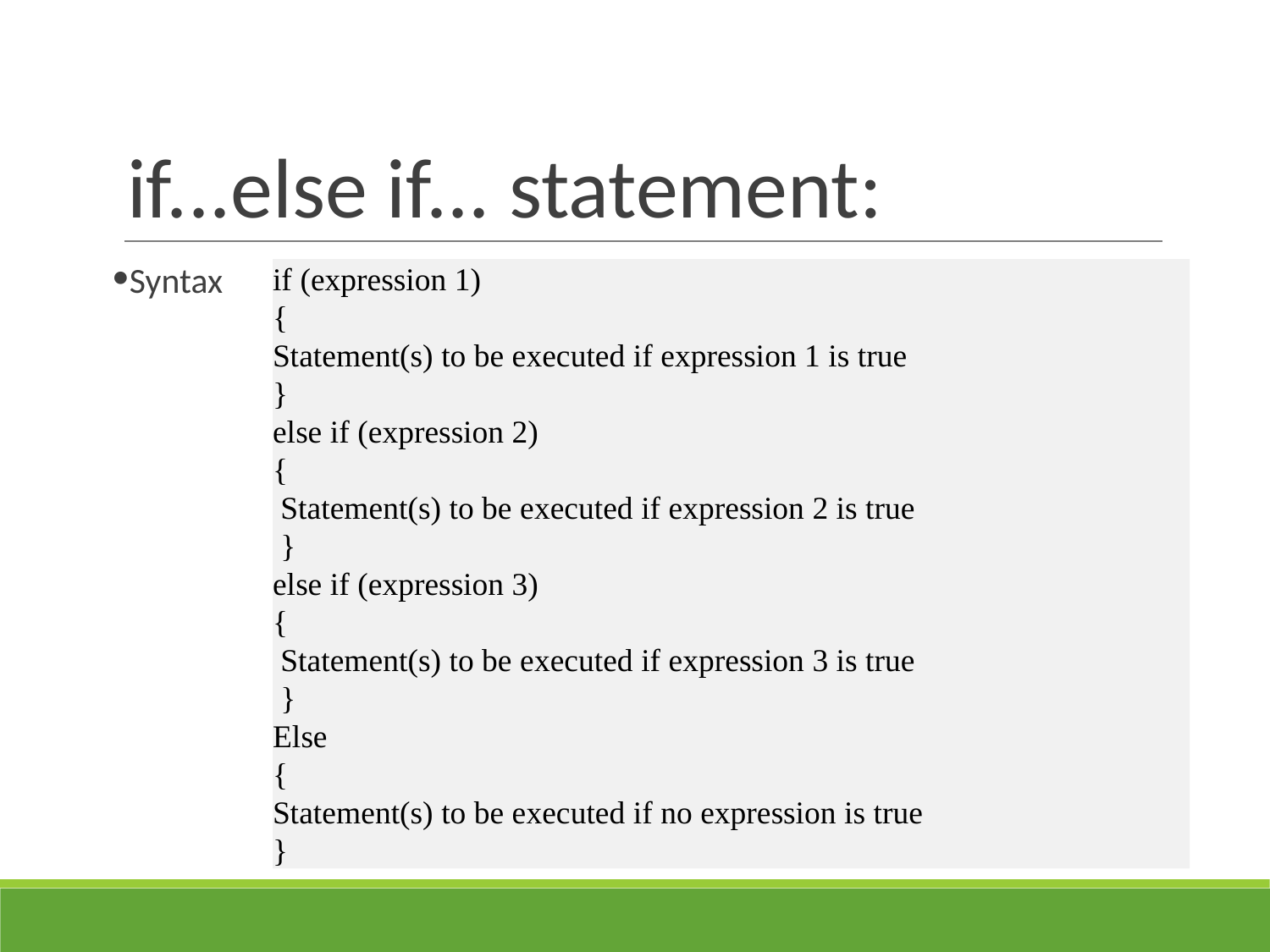

# if...else if... statement:
Syntax

if (expression 1)
{
Statement(s) to be executed if expression 1 is true
}
else if (expression 2)
{
 Statement(s) to be executed if expression 2 is true
 }
else if (expression 3)
{
 Statement(s) to be executed if expression 3 is true
 }
Else
{
Statement(s) to be executed if no expression is true
}